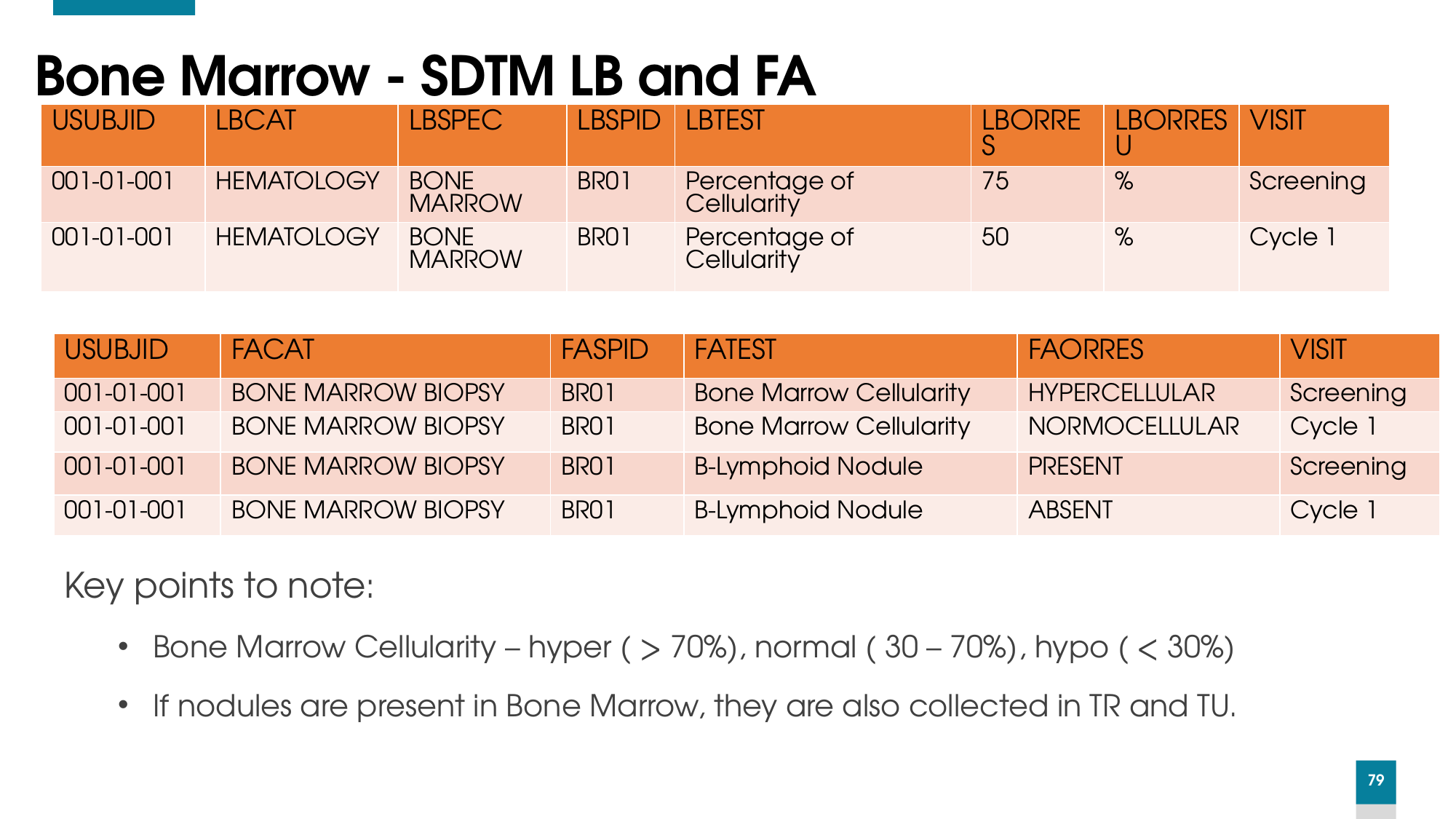

# Bone Marrow - SDTM LB and FA
| USUBJID | LBCAT | LBSPEC | LBSPID | LBTEST | LBORRES | LBORRESU | VISIT |
| --- | --- | --- | --- | --- | --- | --- | --- |
| 001-01-001 | HEMATOLOGY | BONE MARROW | BR01 | Percentage of Cellularity | 75 | % | Screening |
| 001-01-001 | HEMATOLOGY | BONE MARROW | BR01 | Percentage of Cellularity | 50 | % | Cycle 1 |
| USUBJID | FACAT | FASPID | FATEST | FAORRES | VISIT |
| --- | --- | --- | --- | --- | --- |
| 001-01-001 | BONE MARROW BIOPSY | BR01 | Bone Marrow Cellularity | HYPERCELLULAR | Screening |
| 001-01-001 | BONE MARROW BIOPSY | BR01 | Bone Marrow Cellularity | NORMOCELLULAR | Cycle 1 |
| 001-01-001 | BONE MARROW BIOPSY | BR01 | B-Lymphoid Nodule | PRESENT | Screening |
| 001-01-001 | BONE MARROW BIOPSY | BR01 | B-Lymphoid Nodule | ABSENT | Cycle 1 |
Key points to note:
 Bone Marrow Cellularity – hyper ( > 70%), normal ( 30 – 70%), hypo ( < 30%)
 If nodules are present in Bone Marrow, they are also collected in TR and TU.